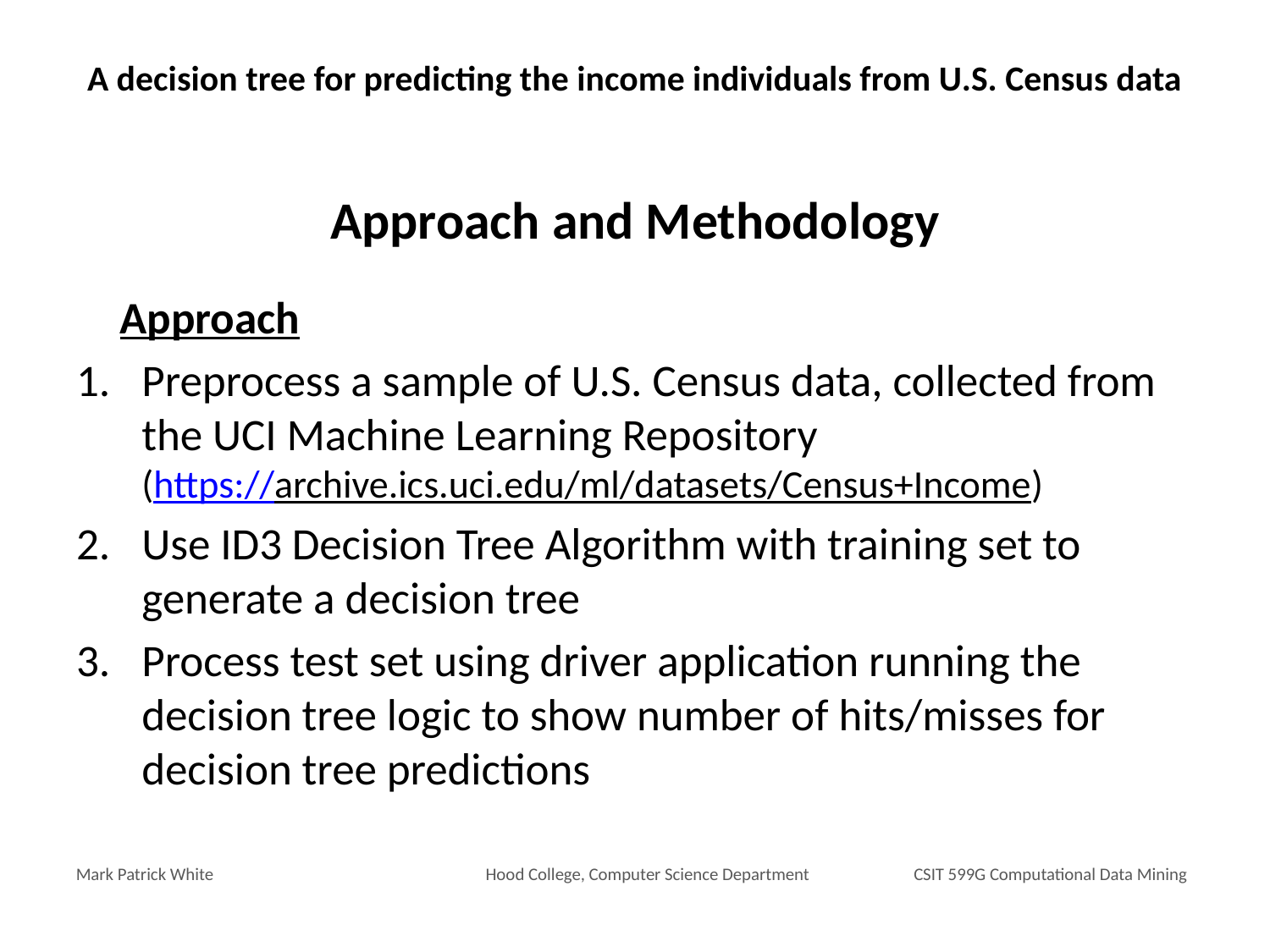

# A decision tree for predicting the income individuals from U.S. Census data
Approach and Methodology
	Approach
Preprocess a sample of U.S. Census data, collected from the UCI Machine Learning Repository
(https://archive.ics.uci.edu/ml/datasets/Census+Income)
Use ID3 Decision Tree Algorithm with training set to generate a decision tree
Process test set using driver application running the decision tree logic to show number of hits/misses for decision tree predictions
Mark Patrick White	Hood College, Computer Science Department	CSIT 599G Computational Data Mining